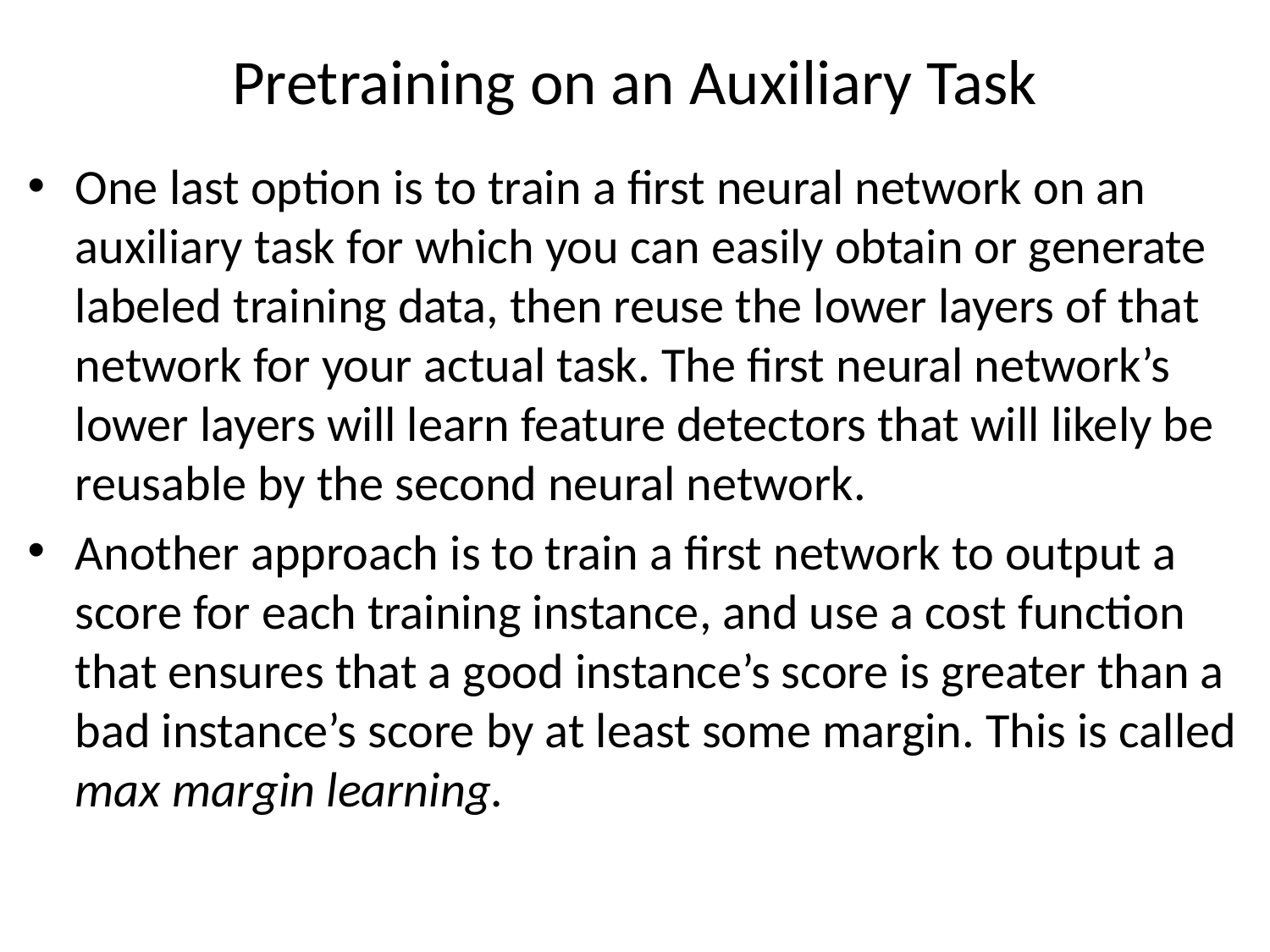

# Pretraining on an Auxiliary Task
One last option is to train a first neural network on an auxiliary task for which you can easily obtain or generate labeled training data, then reuse the lower layers of that network for your actual task. The first neural network’s lower layers will learn feature detectors that will likely be reusable by the second neural network.
Another approach is to train a first network to output a score for each training instance, and use a cost function that ensures that a good instance’s score is greater than a bad instance’s score by at least some margin. This is called max margin learning.